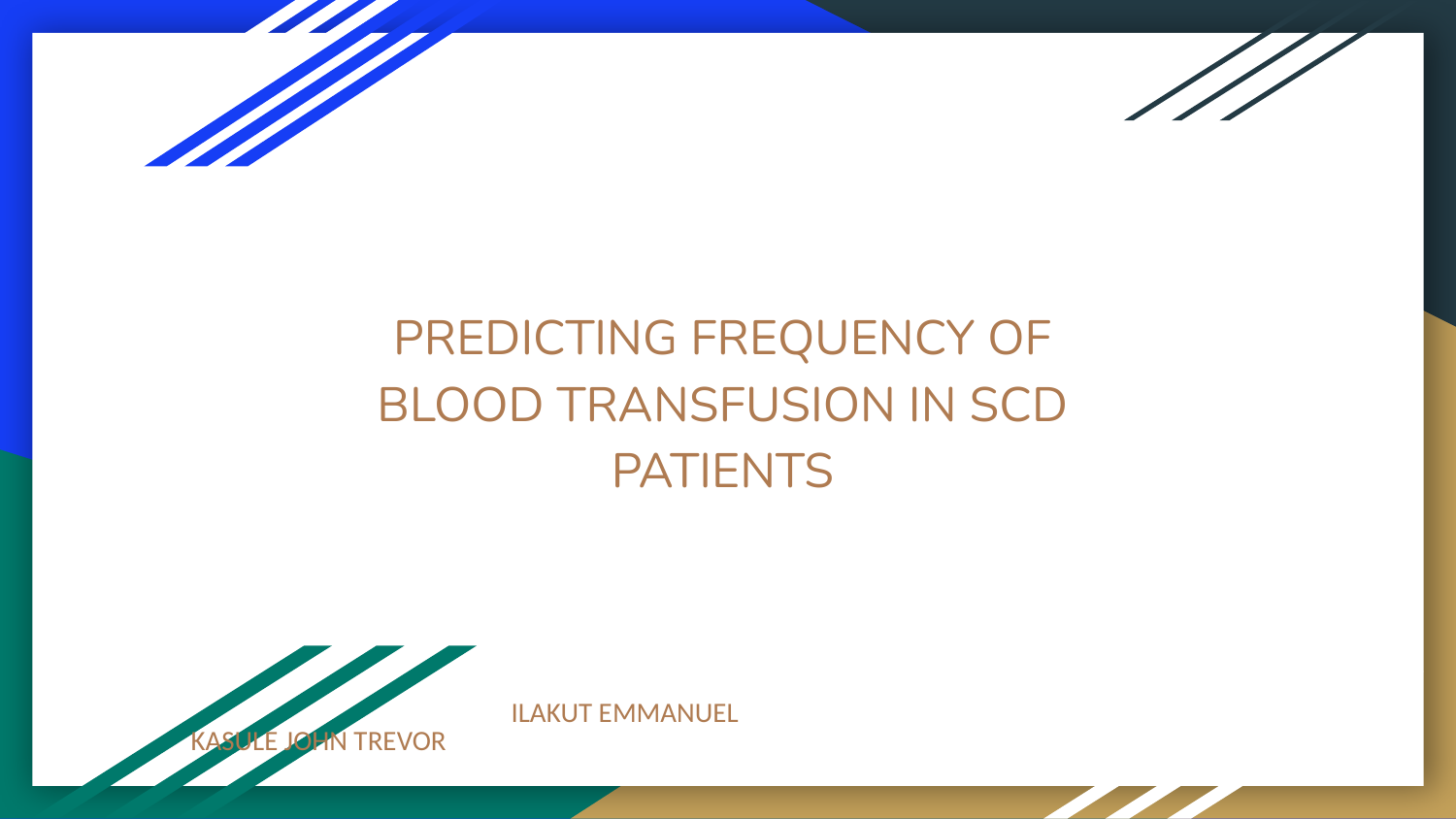

# PREDICTING FREQUENCY OF BLOOD TRANSFUSION IN SCD PATIENTS
ILAKUT EMMANUEL
						KASULE JOHN TREVOR